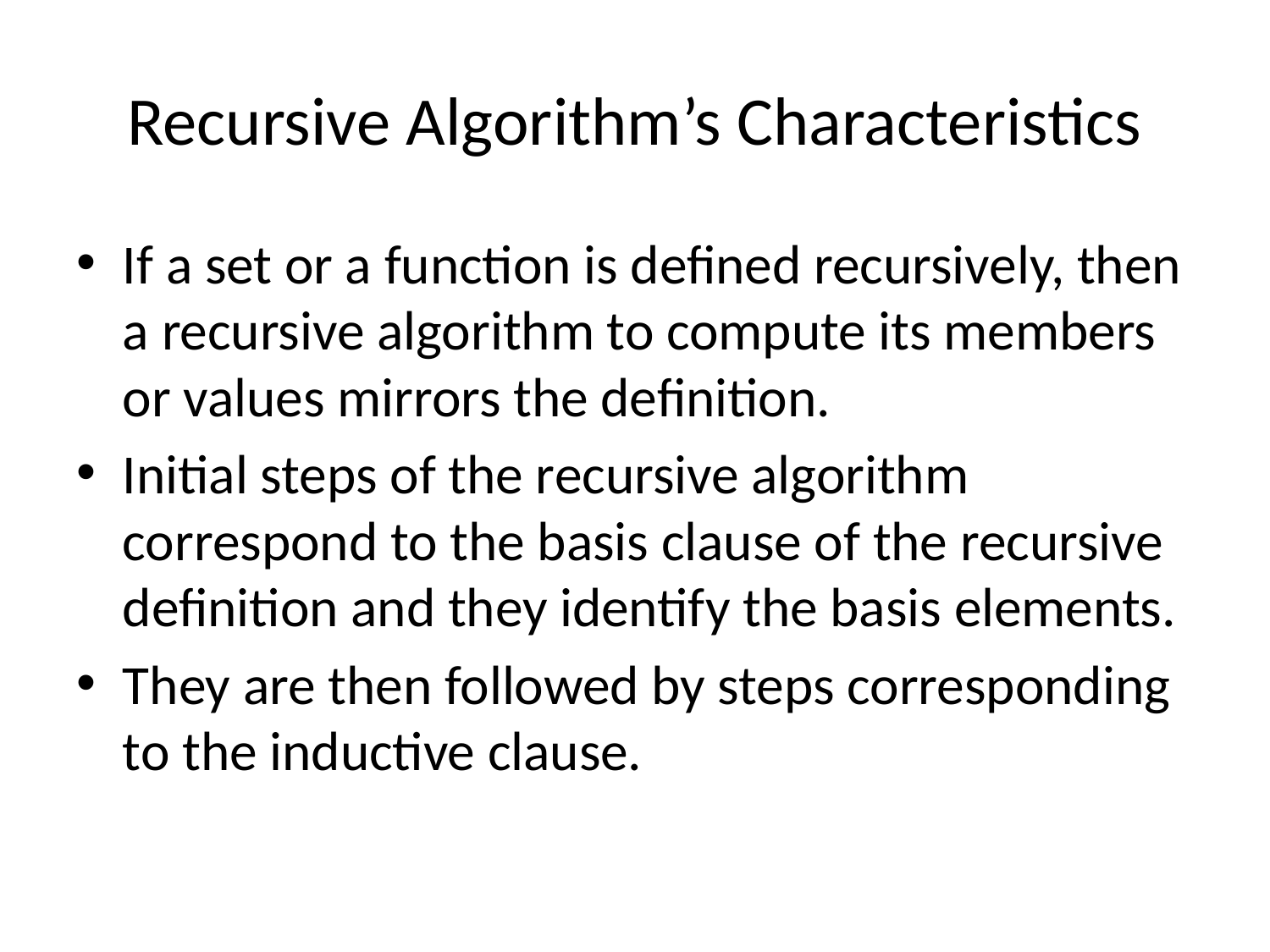

# Recursive Algorithm’s Characteristics
If a set or a function is defined recursively, then a recursive algorithm to compute its members or values mirrors the definition.
Initial steps of the recursive algorithm correspond to the basis clause of the recursive definition and they identify the basis elements.
They are then followed by steps corresponding to the inductive clause.